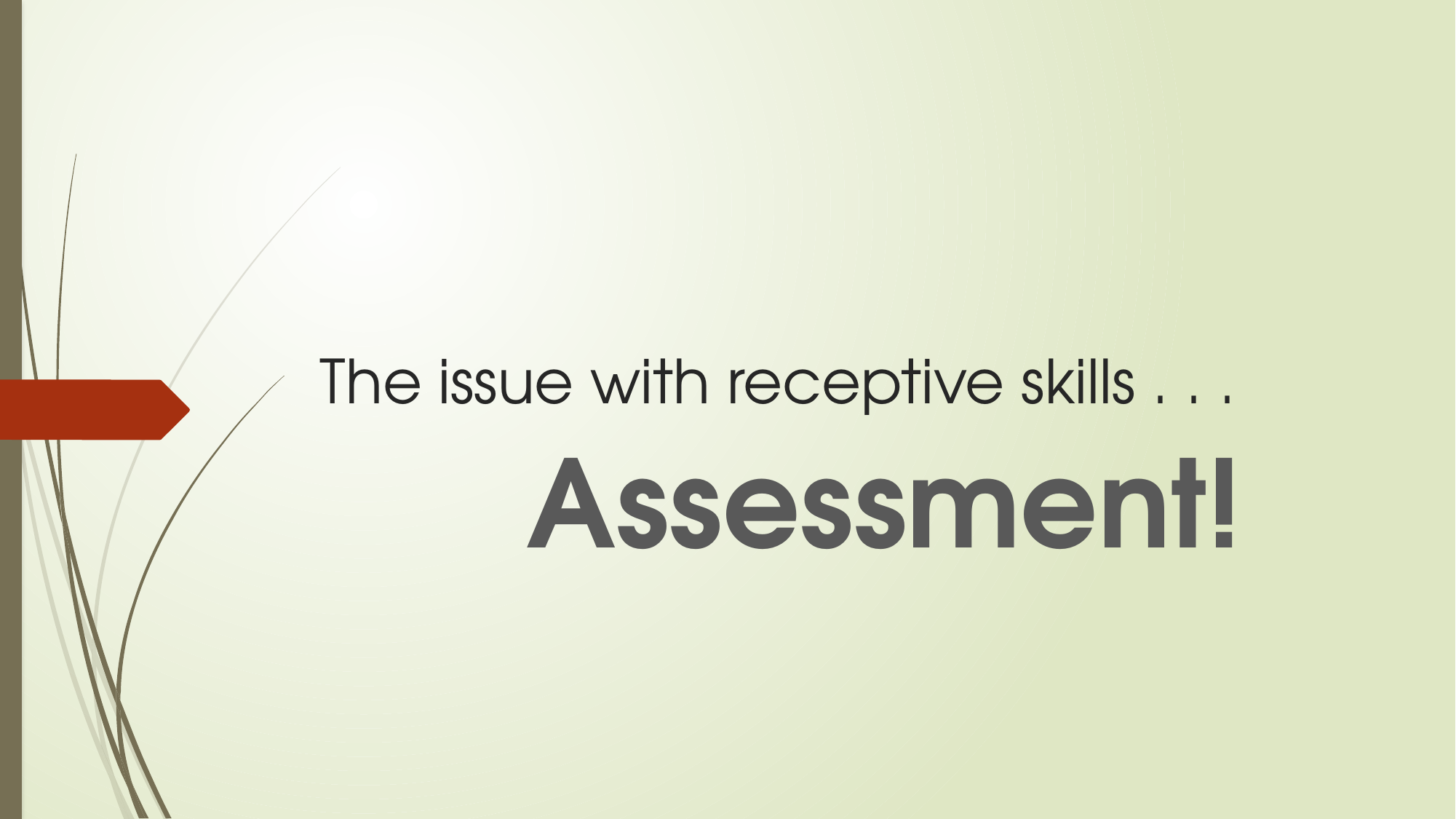

# The issue with receptive skills . . .
Assessment!